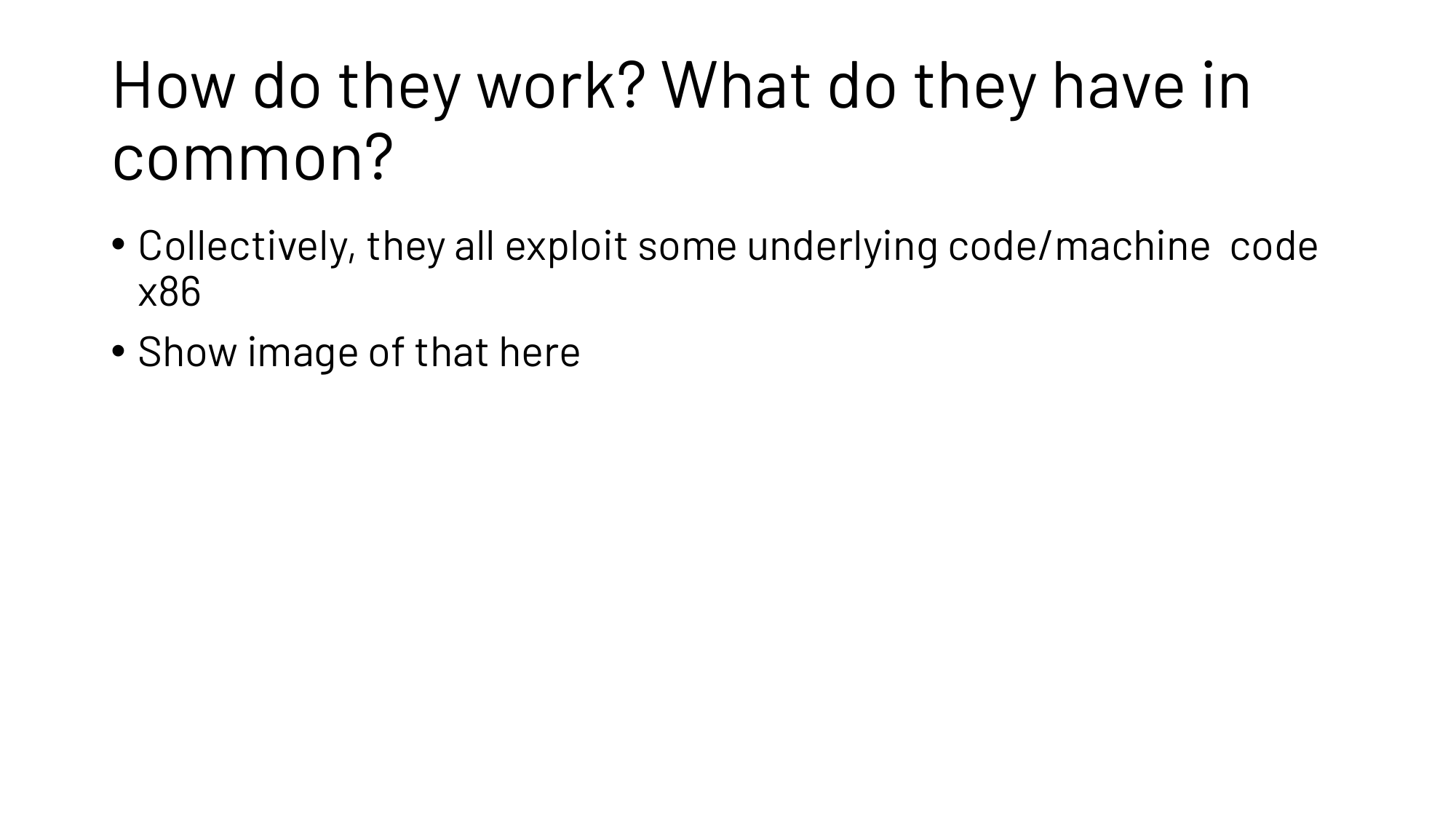

# How do they work? What do they have in common?
Collectively, they all exploit some underlying code/machine  code x86
Show image of that here